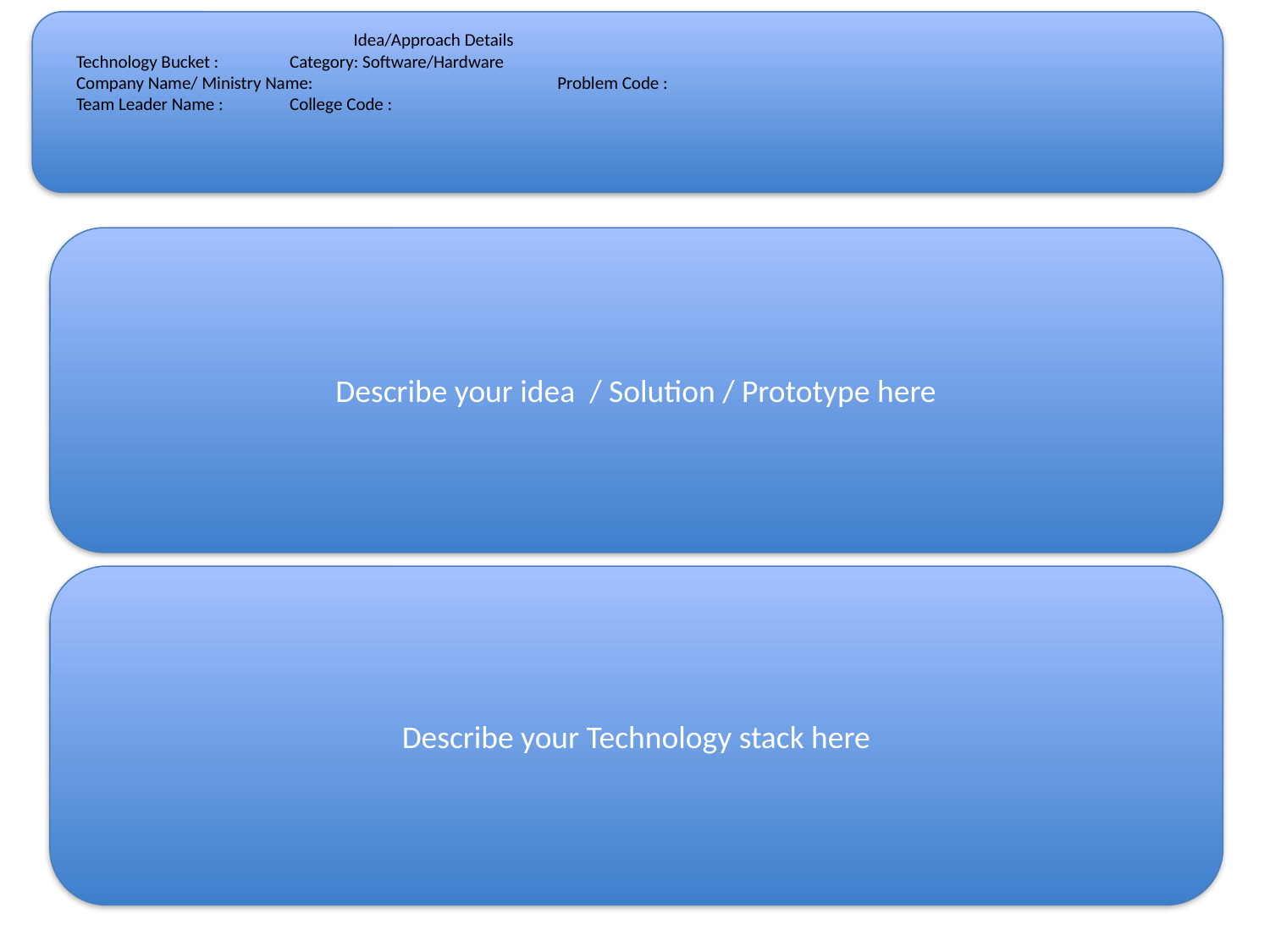

# Idea/Approach Details Technology Bucket :    									Category: Software/Hardware Company Name/ Ministry Name:                                                             Problem Code : Team Leader Name : 									College Code :
Describe your idea  / Solution / Prototype here
Describe your Technology stack here